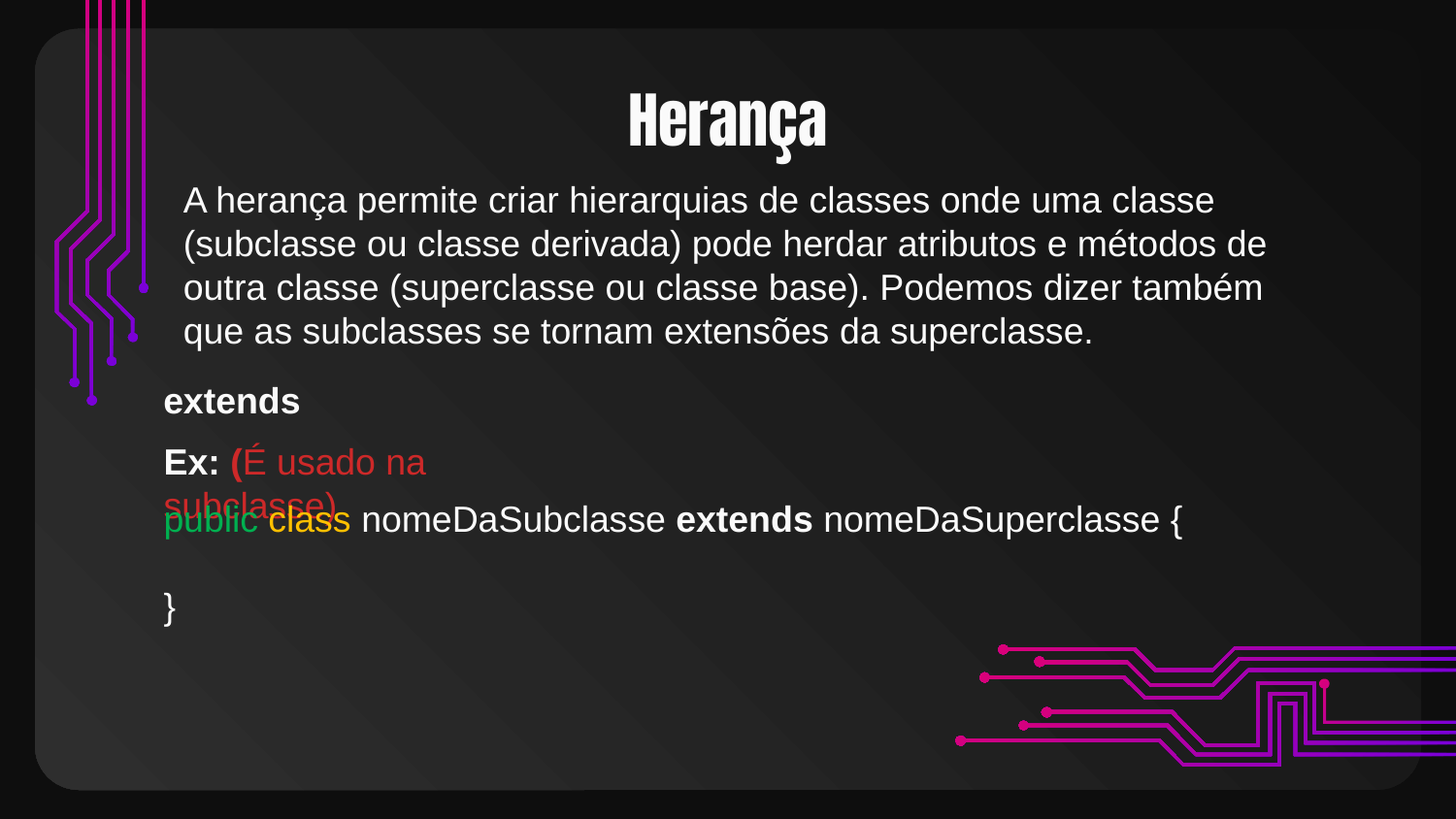

# Herança
A herança permite criar hierarquias de classes onde uma classe (subclasse ou classe derivada) pode herdar atributos e métodos de outra classe (superclasse ou classe base). Podemos dizer também que as subclasses se tornam extensões da superclasse.
extends
Ex: (É usado na subclasse)
public class nomeDaSubclasse extends nomeDaSuperclasse {

}